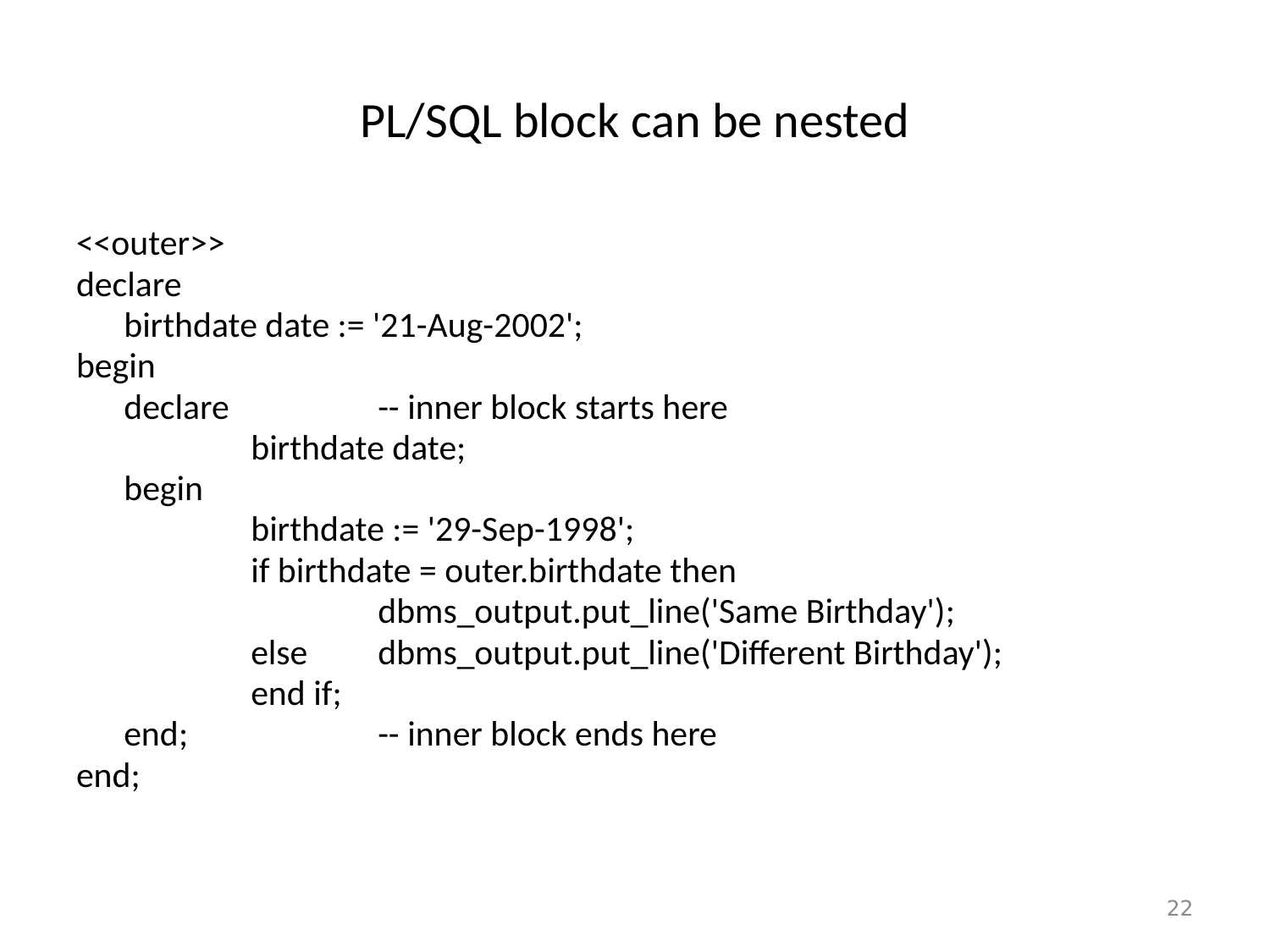

# PL/SQL block can be nested
<<outer>>
declare
	birthdate date := '21-Aug-2002';
begin
 	declare 		-- inner block starts here
		birthdate date;
	begin
		birthdate := '29-Sep-1998';
		if birthdate = outer.birthdate then
			dbms_output.put_line('Same Birthday');
		else 	dbms_output.put_line('Different Birthday');
		end if;
	end; 		-- inner block ends here
end;
22